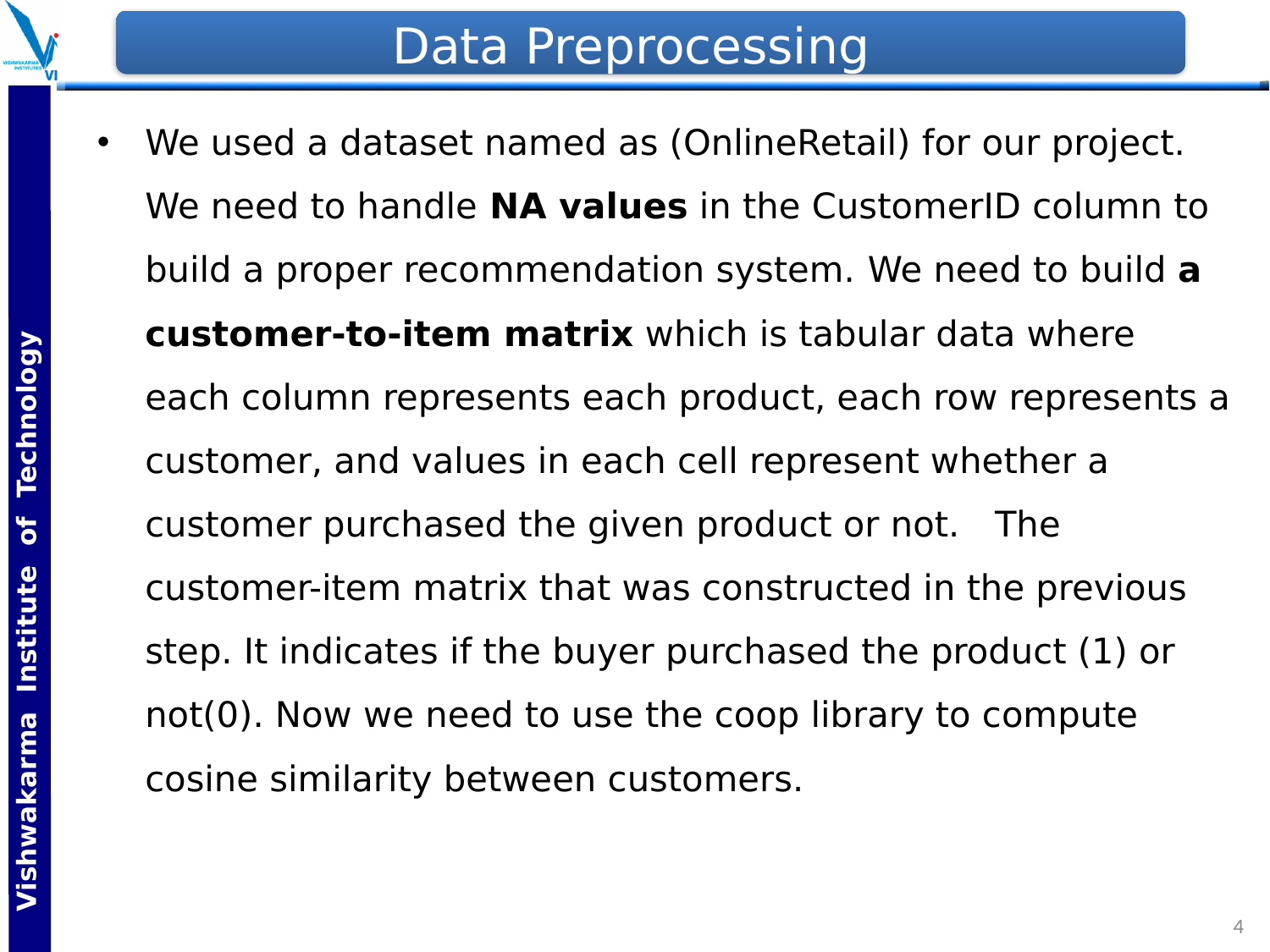

# Data Preprocessing
We used a dataset named as (OnlineRetail) for our project. We need to handle NA values in the CustomerID column to build a proper recommendation system. We need to build a customer-to-item matrix which is tabular data where each column represents each product, each row represents a customer, and values in each cell represent whether a customer purchased the given product or not.   The customer-item matrix that was constructed in the previous step. It indicates if the buyer purchased the product (1) or not(0). Now we need to use the coop library to compute cosine similarity between customers.
4